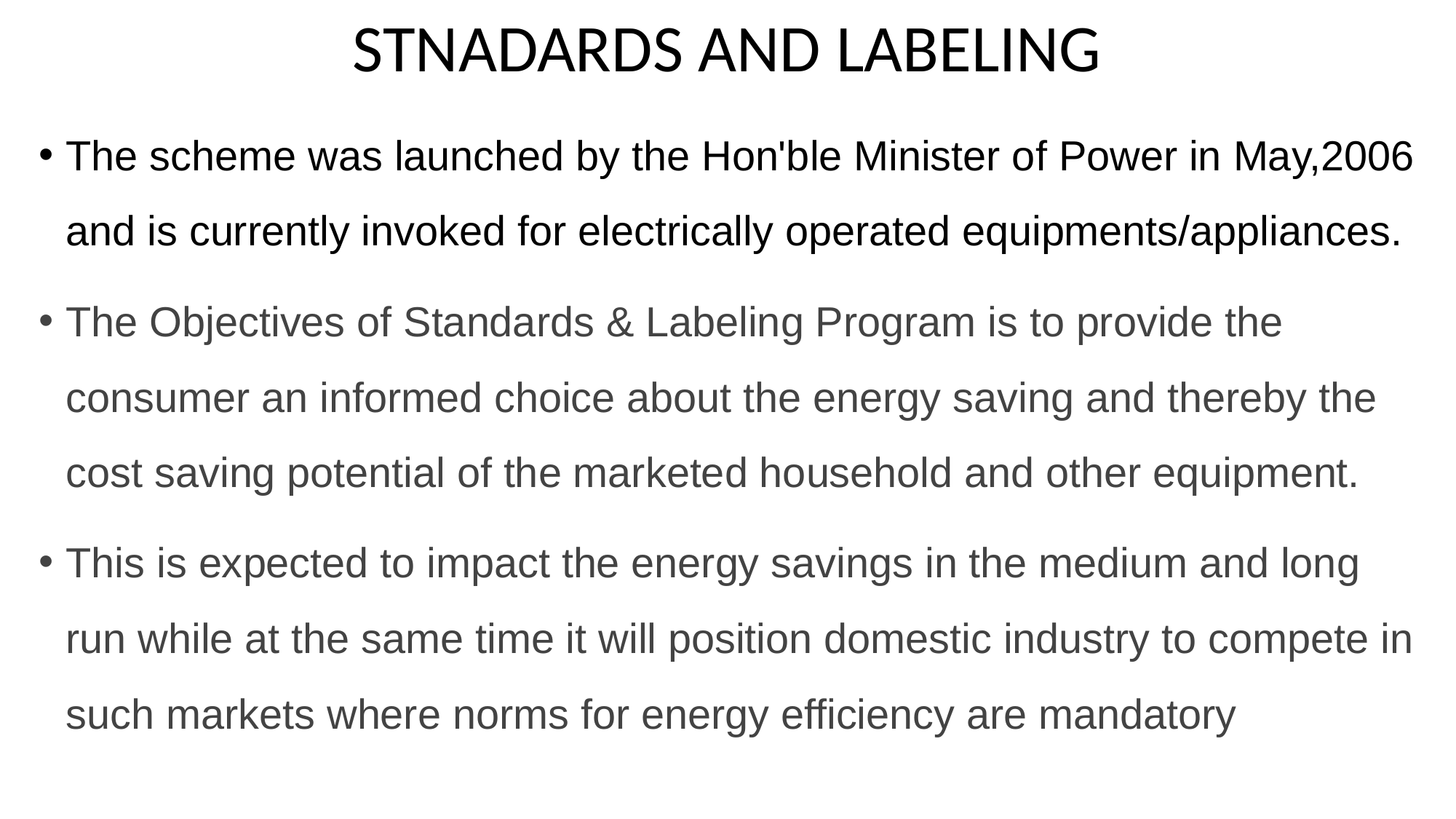

# STNADARDS AND LABELING
The scheme was launched by the Hon'ble Minister of Power in May,2006 and is currently invoked for electrically operated equipments/appliances.
The Objectives of Standards & Labeling Program is to provide the consumer an informed choice about the energy saving and thereby the cost saving potential of the marketed household and other equipment.
This is expected to impact the energy savings in the medium and long run while at the same time it will position domestic industry to compete in such markets where norms for energy efficiency are mandatory